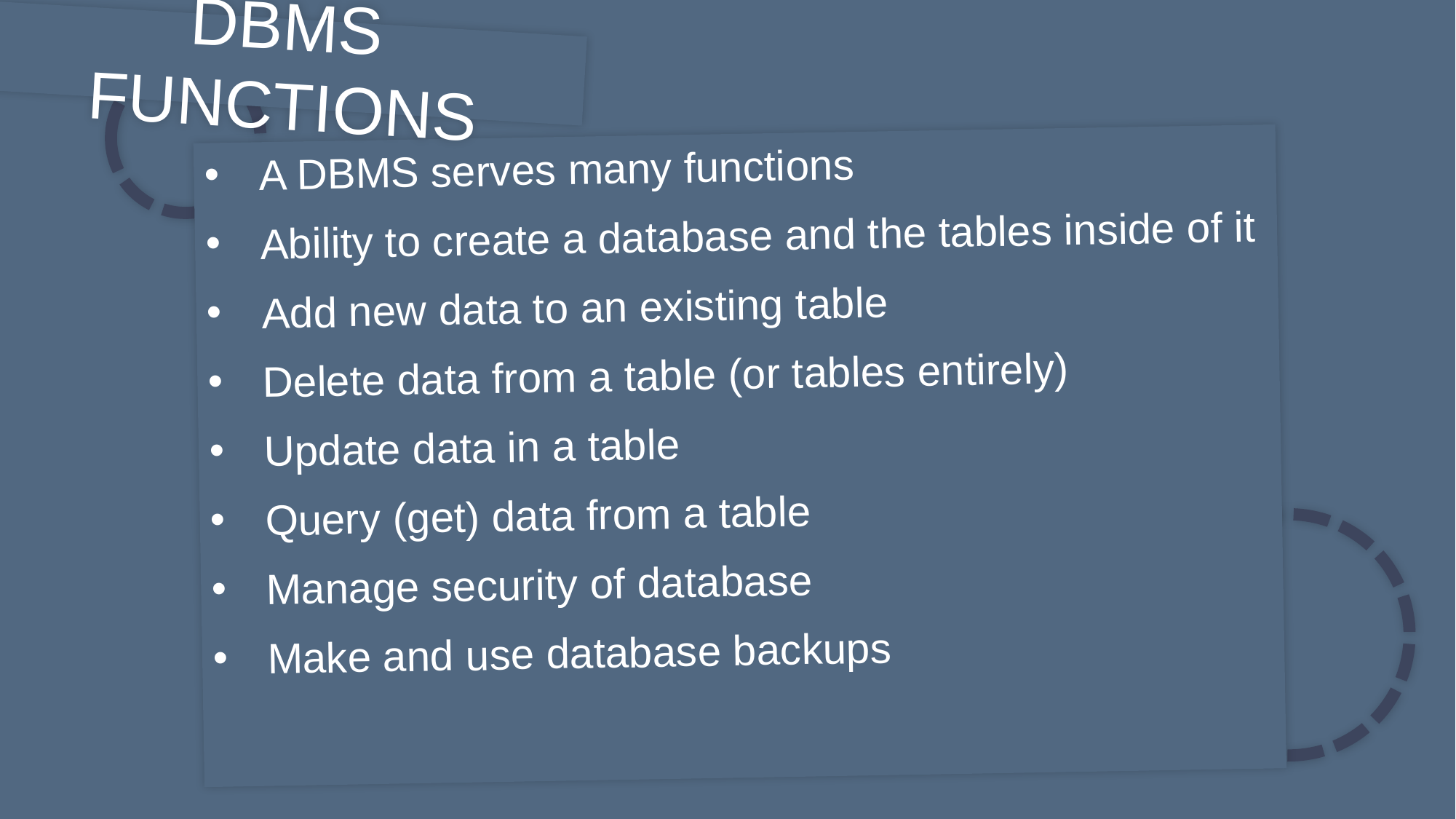

DBMS FUNCTIONS

A DBMS serves many functions
Ability to create a database and the tables inside of it
Add new data to an existing table
Delete data from a table (or tables entirely)
Update data in a table
Query (get) data from a table
Manage security of database
Make and use database backups